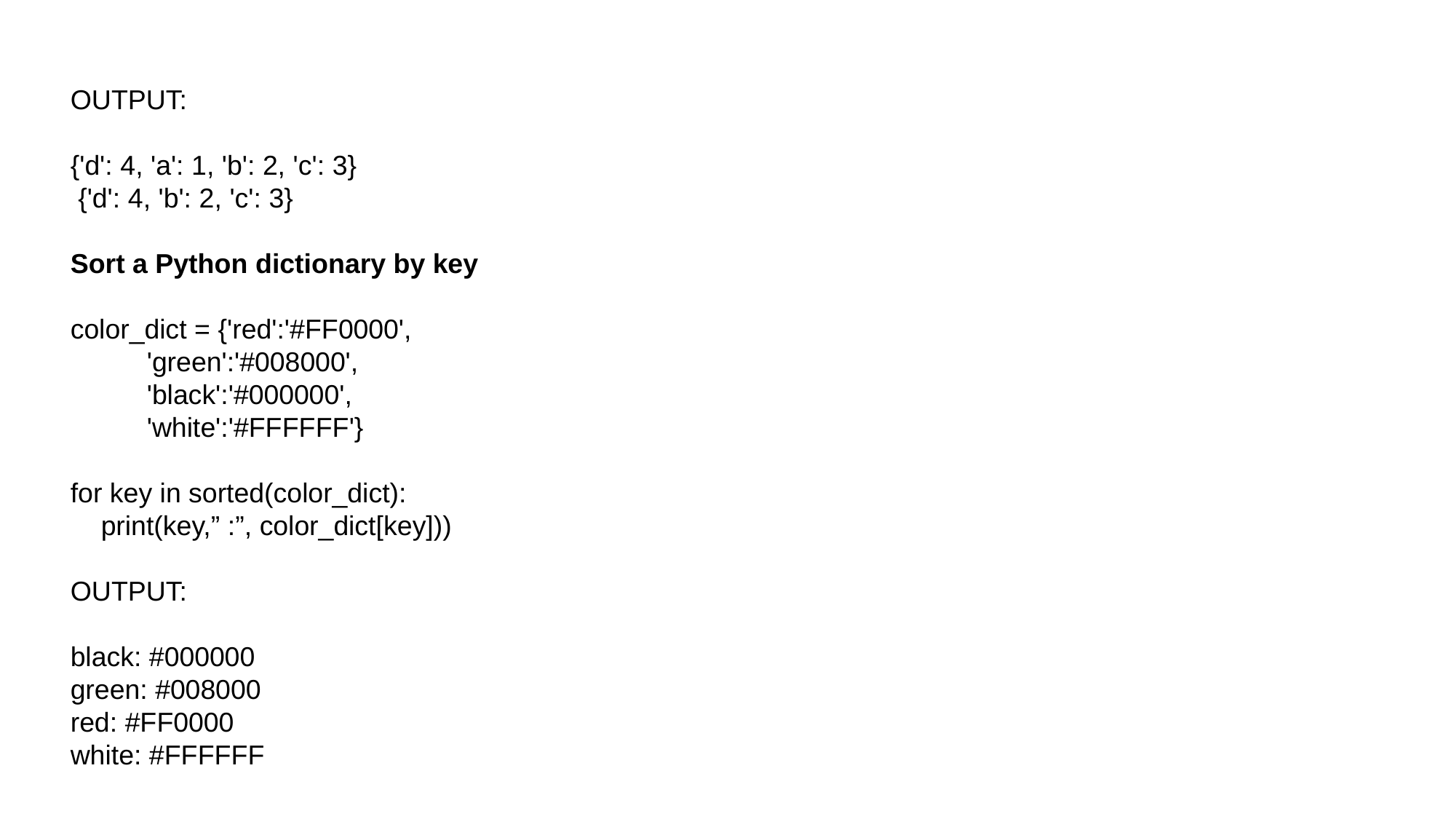

OUTPUT:

{'d': 4, 'a': 1, 'b': 2, 'c': 3}
 {'d': 4, 'b': 2, 'c': 3}

Sort a Python dictionary by key

color_dict = {'red':'#FF0000',
          'green':'#008000',
          'black':'#000000',
          'white':'#FFFFFF'}

for key in sorted(color_dict):
    print(key,” :”, color_dict[key]))

OUTPUT:

black: #000000
green: #008000
red: #FF0000
white: #FFFFFF